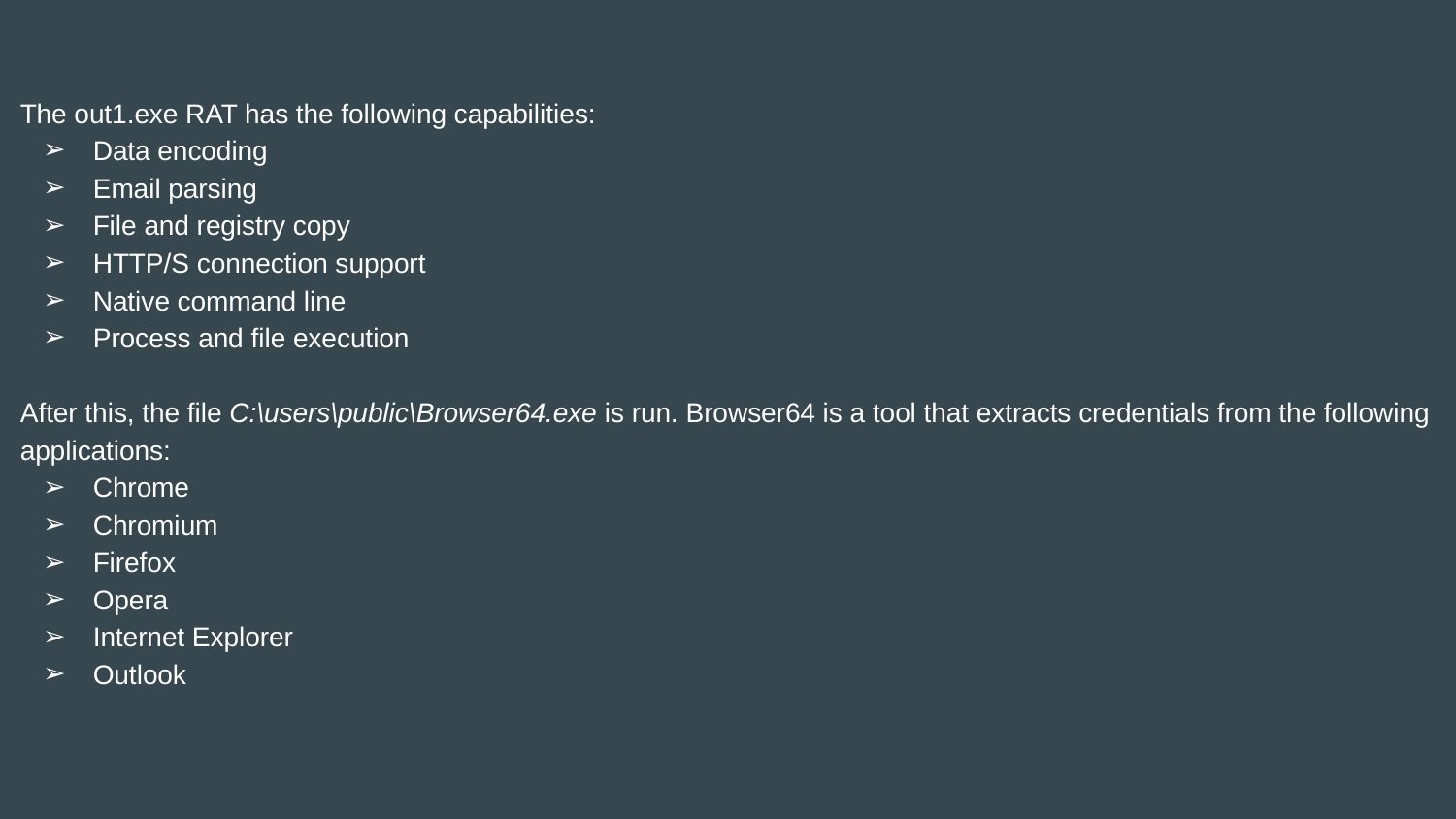

The out1.exe RAT has the following capabilities:
Data encoding
Email parsing
File and registry copy
HTTP/S connection support
Native command line
Process and file execution

After this, the file C:\users\public\Browser64.exe is run. Browser64 is a tool that extracts credentials from the following applications:
Chrome
Chromium
Firefox
Opera
Internet Explorer
Outlook